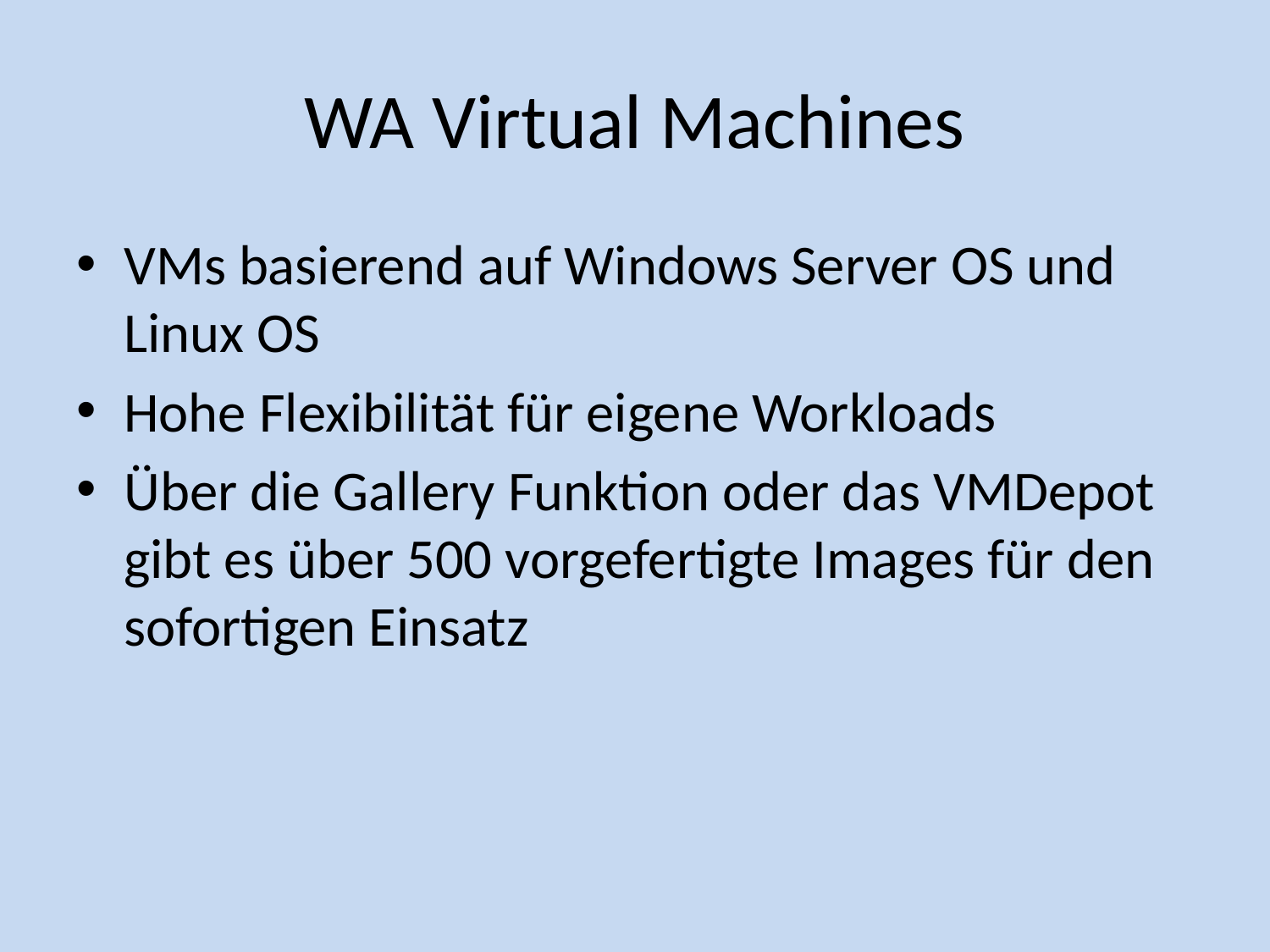

# WA Virtual Machines
VMs basierend auf Windows Server OS und Linux OS
Hohe Flexibilität für eigene Workloads
Über die Gallery Funktion oder das VMDepot gibt es über 500 vorgefertigte Images für den sofortigen Einsatz